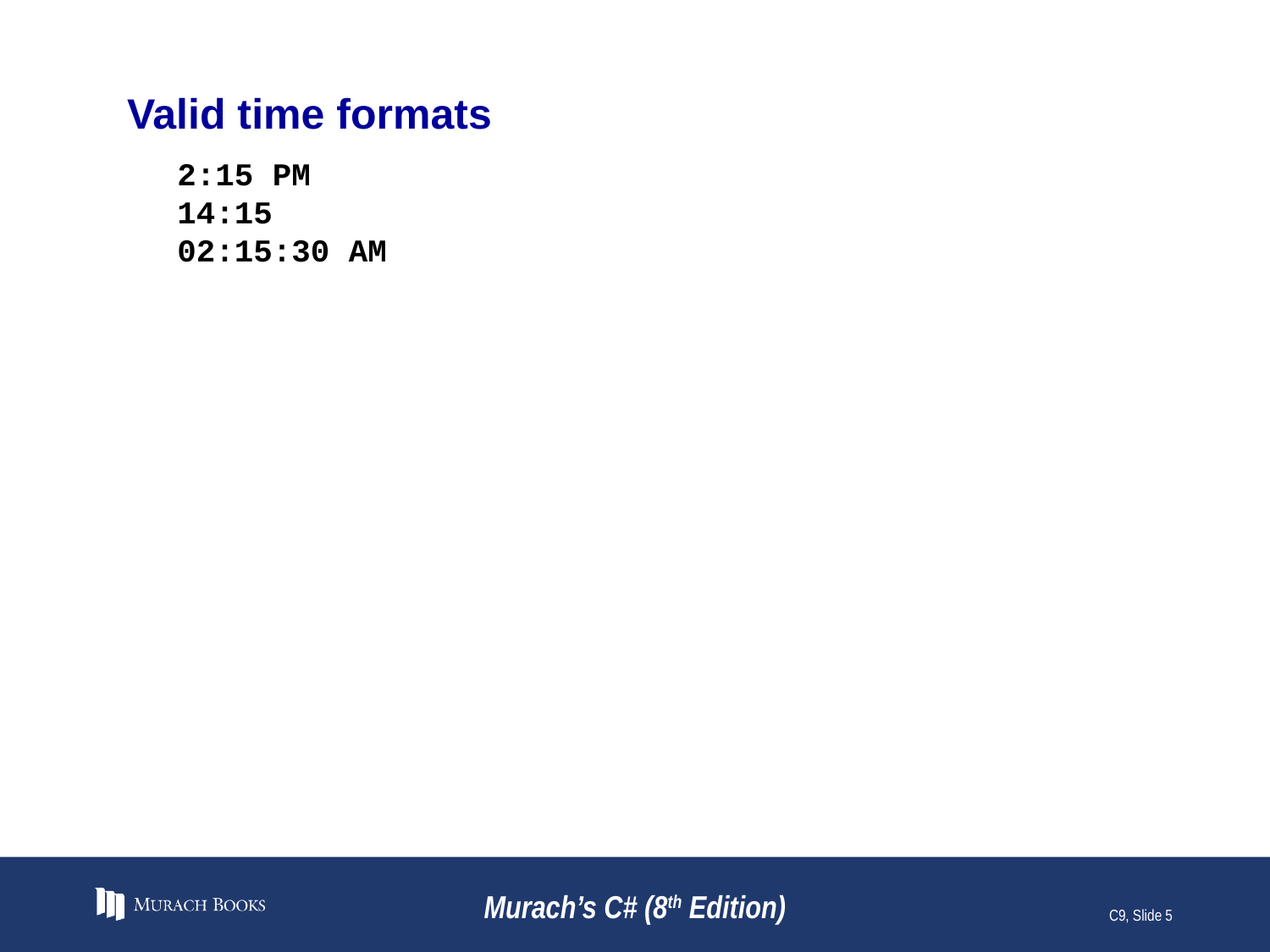

# Valid time formats
2:15 PM
14:15
02:15:30 AM

Murach’s C# (8th Edition)

C9, Slide 5